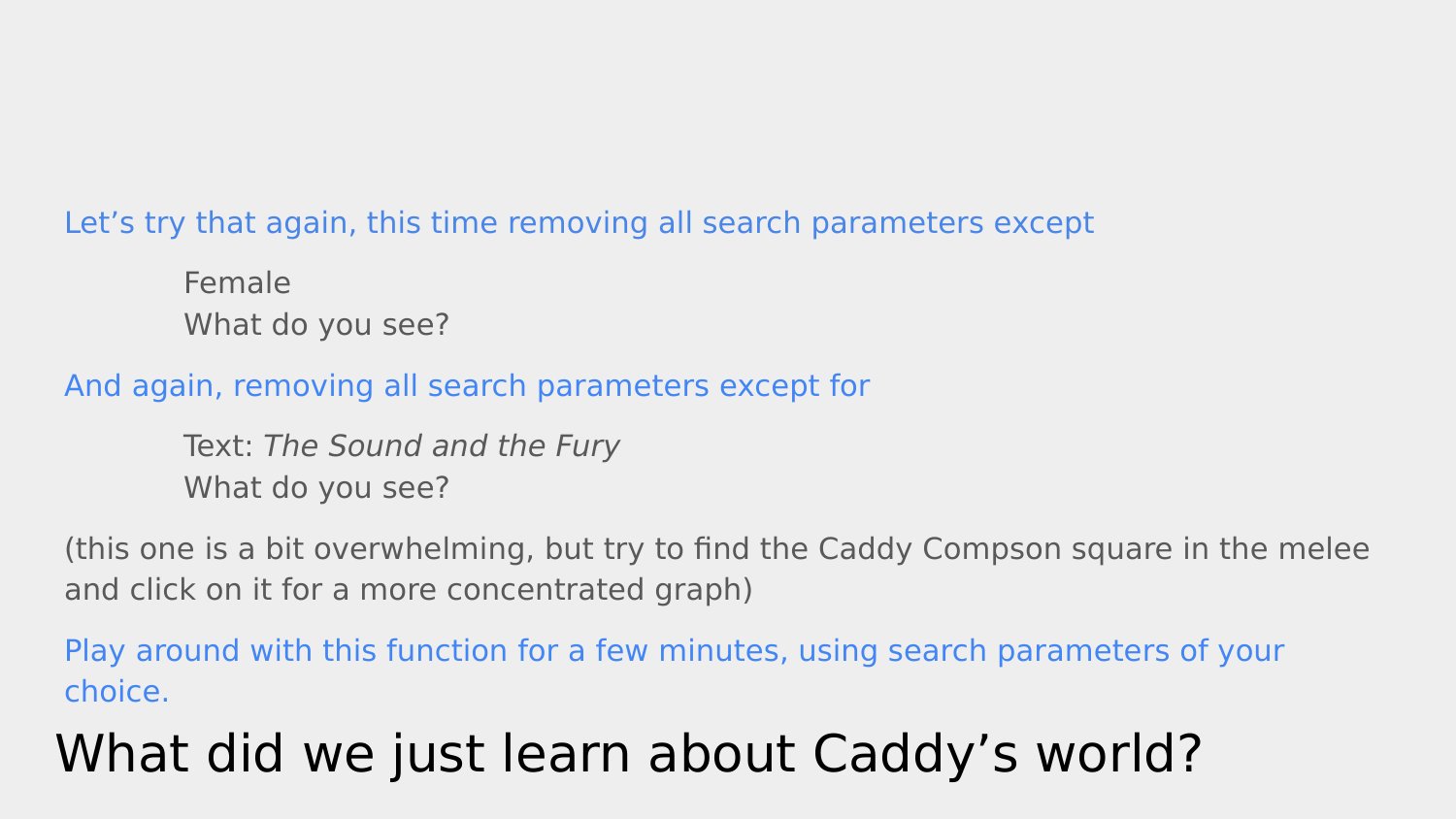

Let’s try that again, this time removing all search parameters except
	Female
		What do you see?
And again, removing all search parameters except for
	Text: The Sound and the Fury
		What do you see?
(this one is a bit overwhelming, but try to find the Caddy Compson square in the melee and click on it for a more concentrated graph)
Play around with this function for a few minutes, using search parameters of your choice.

# What did we just learn about Caddy’s world?